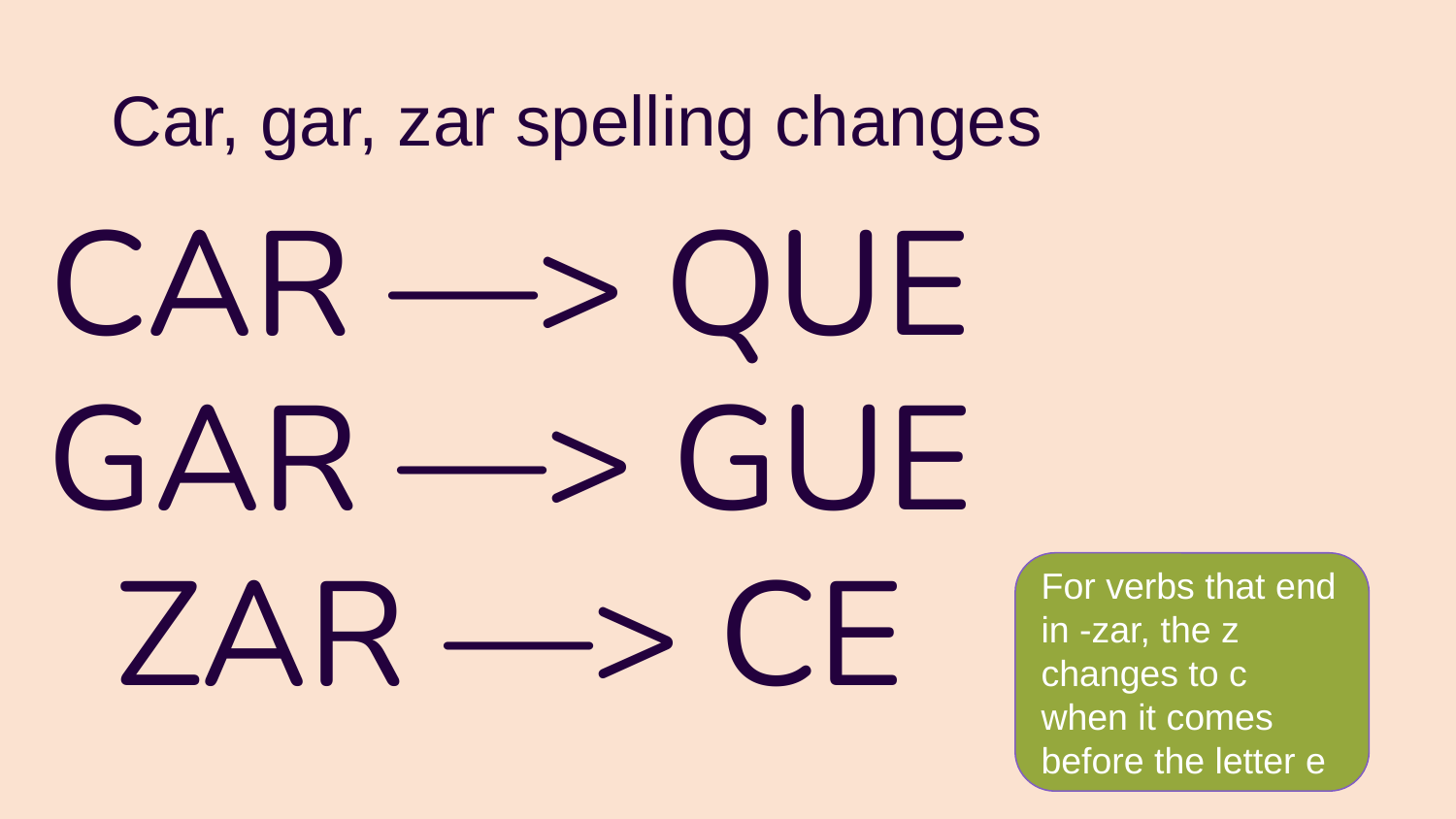

# Car, gar, zar spelling changes
CAR —> QUE
GAR —> GUE
ZAR —> CE
For verbs that end in -zar, the z changes to c when it comes before the letter e

12